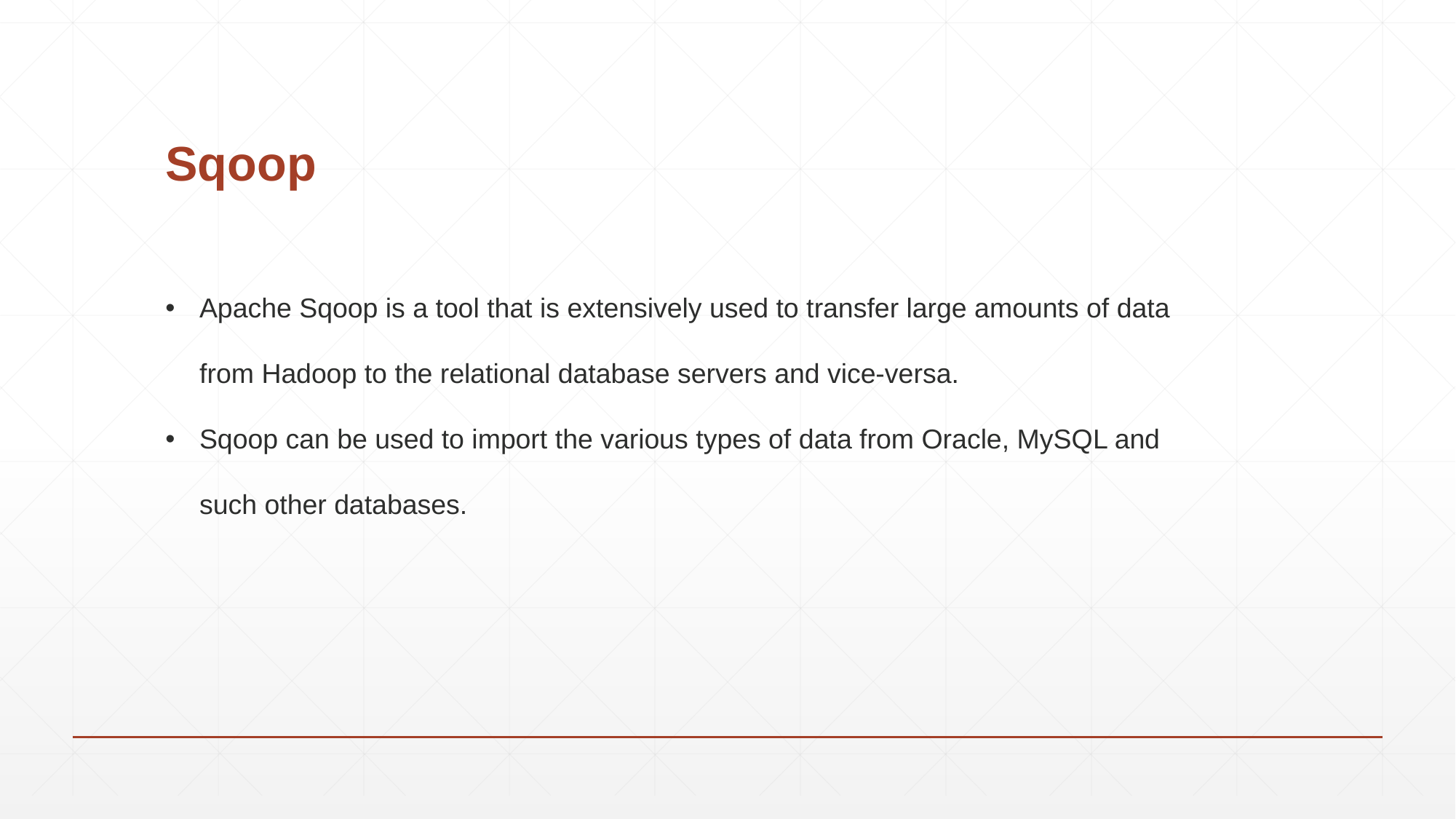

# Sqoop
Apache Sqoop is a tool that is extensively used to transfer large amounts of data from Hadoop to the relational database servers and vice-versa.
Sqoop can be used to import the various types of data from Oracle, MySQL and such other databases.